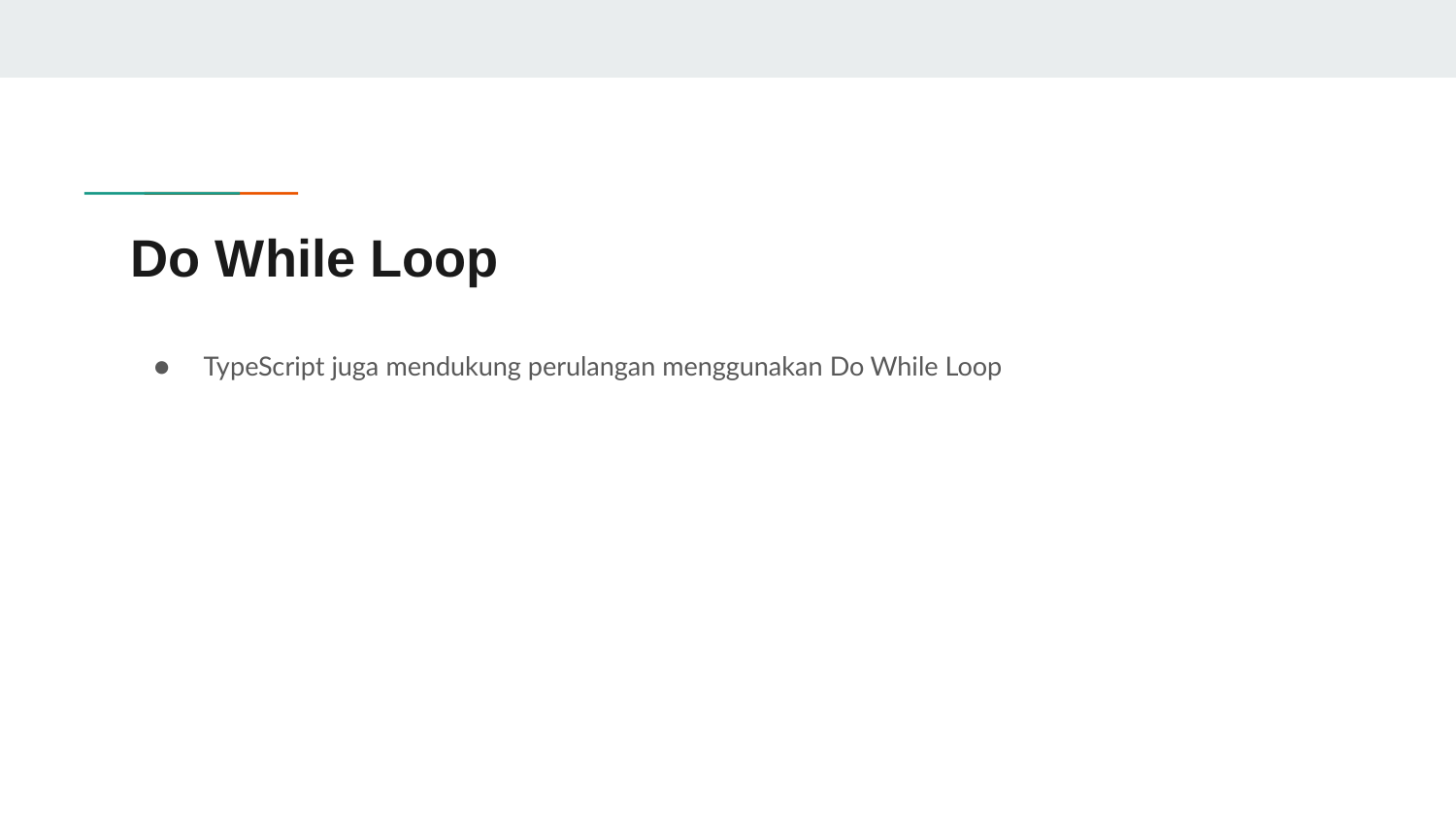

# Do While Loop
TypeScript juga mendukung perulangan menggunakan Do While Loop